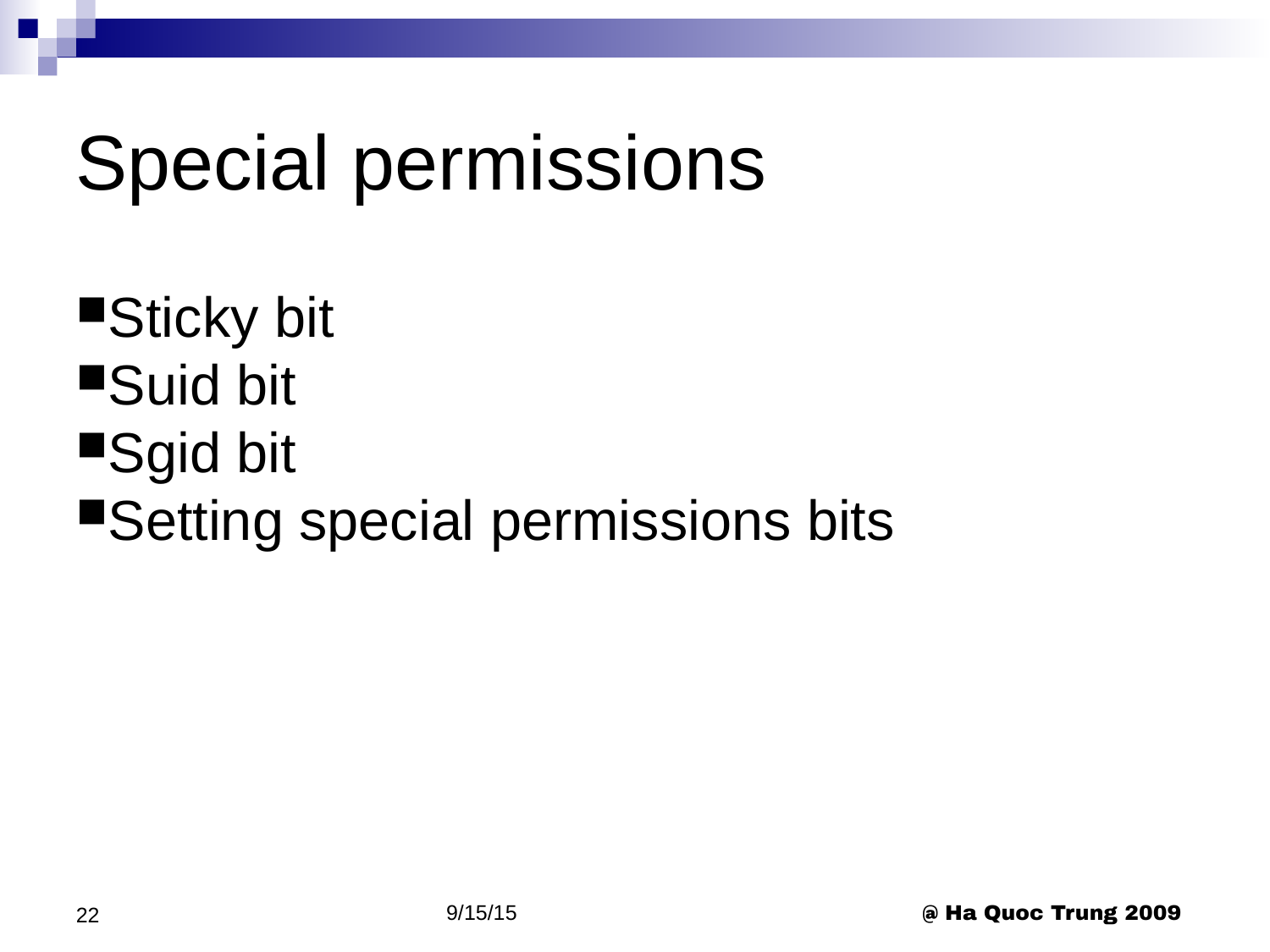

Special permissions
Sticky bit
Suid bit
Sgid bit
Setting special permissions bits
22
9/15/15
@ Ha Quoc Trung 2009